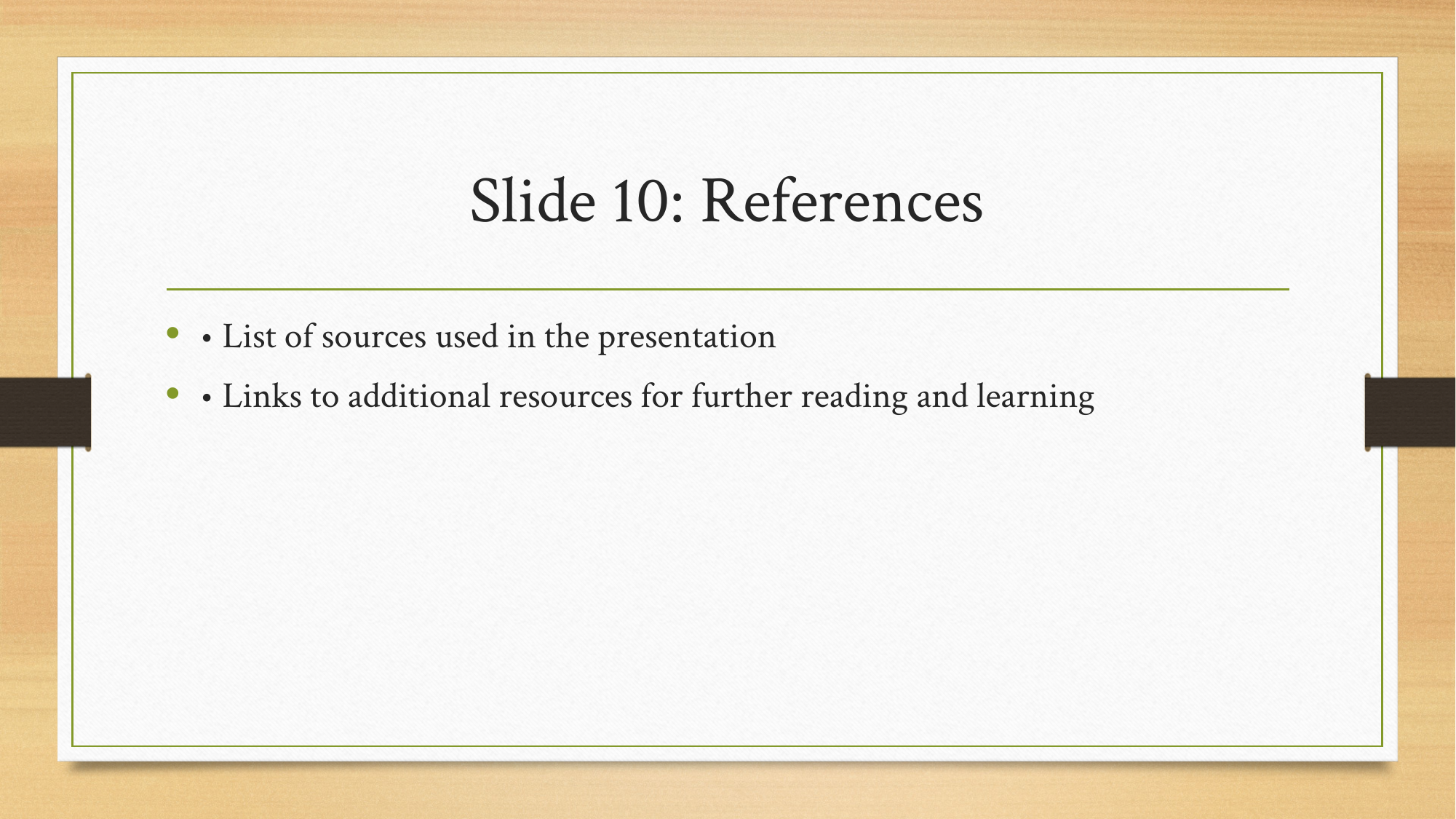

# Slide 10: References
• List of sources used in the presentation
• Links to additional resources for further reading and learning